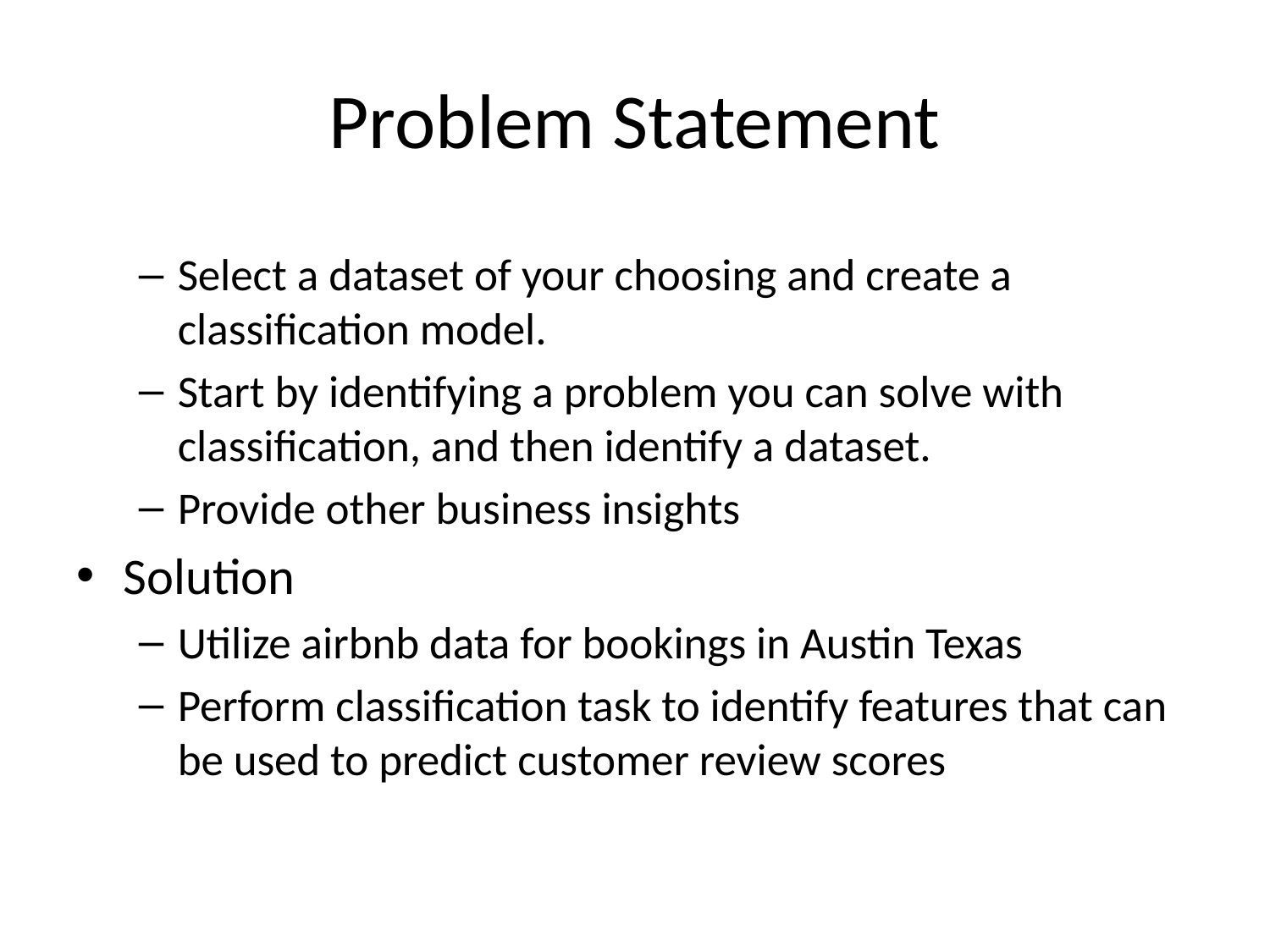

# Problem Statement

Select a dataset of your choosing and create a classification model.
Start by identifying a problem you can solve with classification, and then identify a dataset.
Provide other business insights
Solution
Utilize airbnb data for bookings in Austin Texas
Perform classification task to identify features that can be used to predict customer review scores